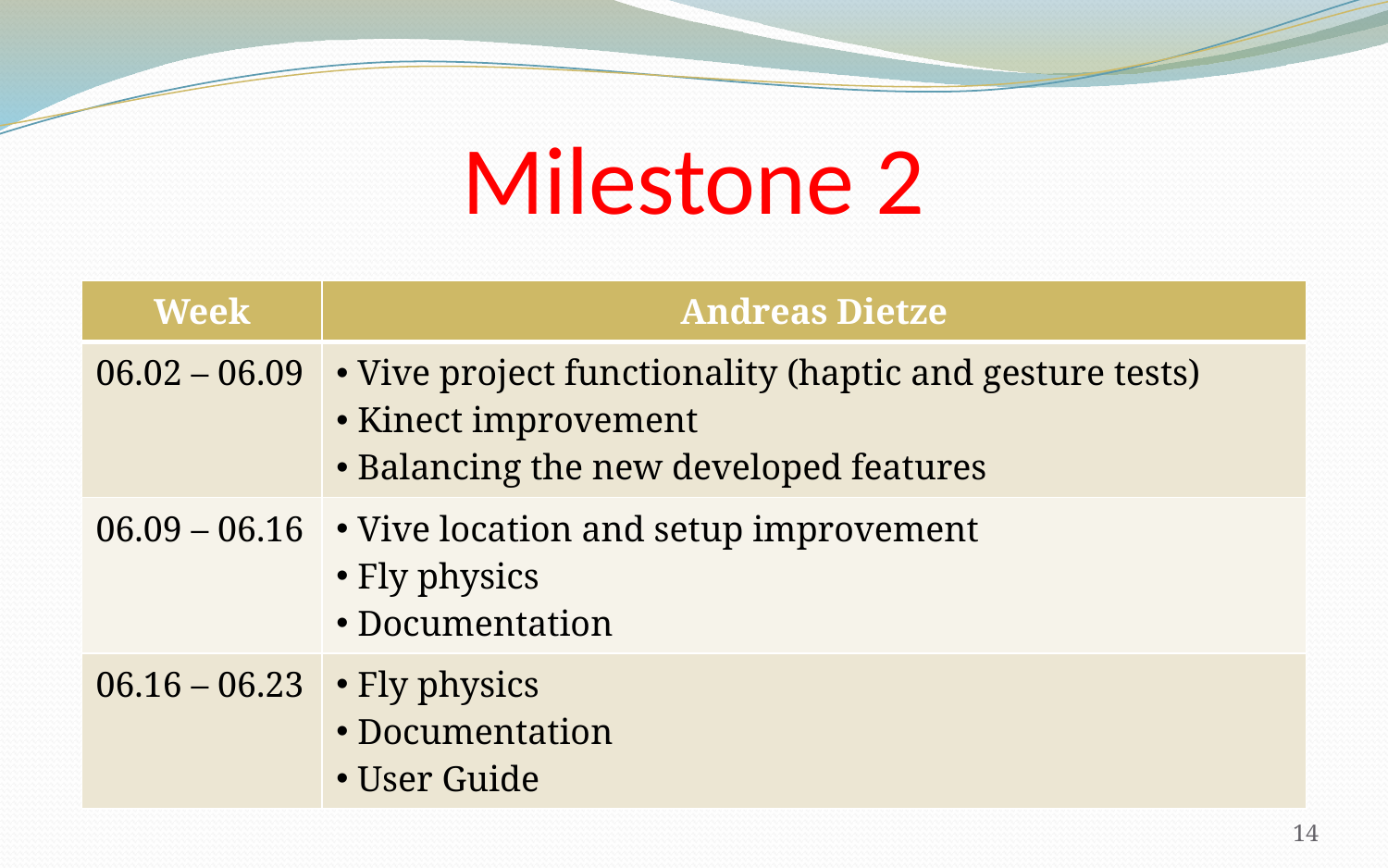

# Milestone 2

| Week | Andreas Dietze |
| --- | --- |
| 06.02 – 06.09 | Vive project functionality (haptic and gesture tests) Kinect improvement Balancing the new developed features |
| 06.09 – 06.16 | Vive location and setup improvement Fly physics Documentation |
| 06.16 – 06.23 | Fly physics Documentation User Guide |
14